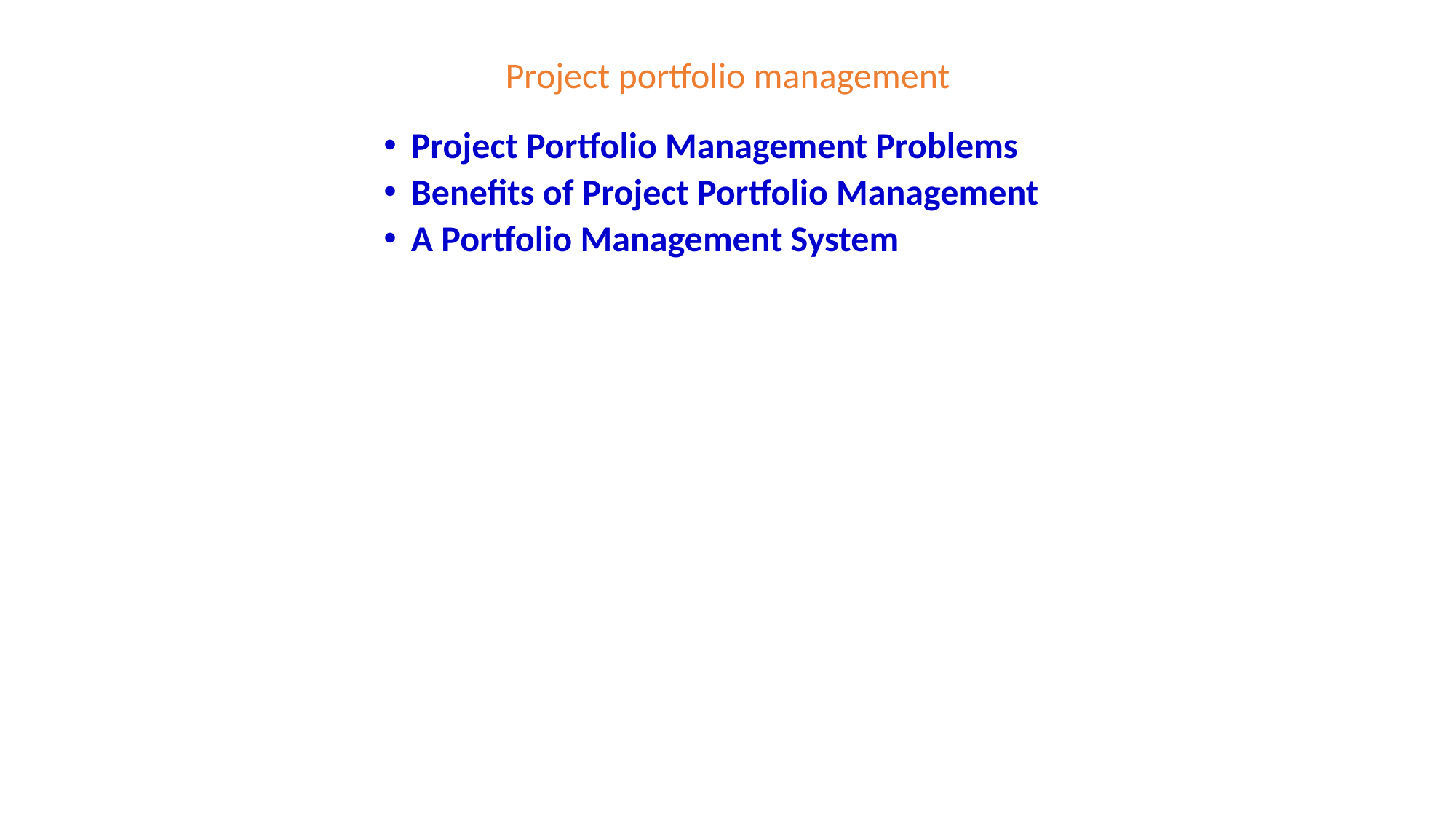

# Project portfolio management
Project Portfolio Management Problems
Benefits of Project Portfolio Management
A Portfolio Management System